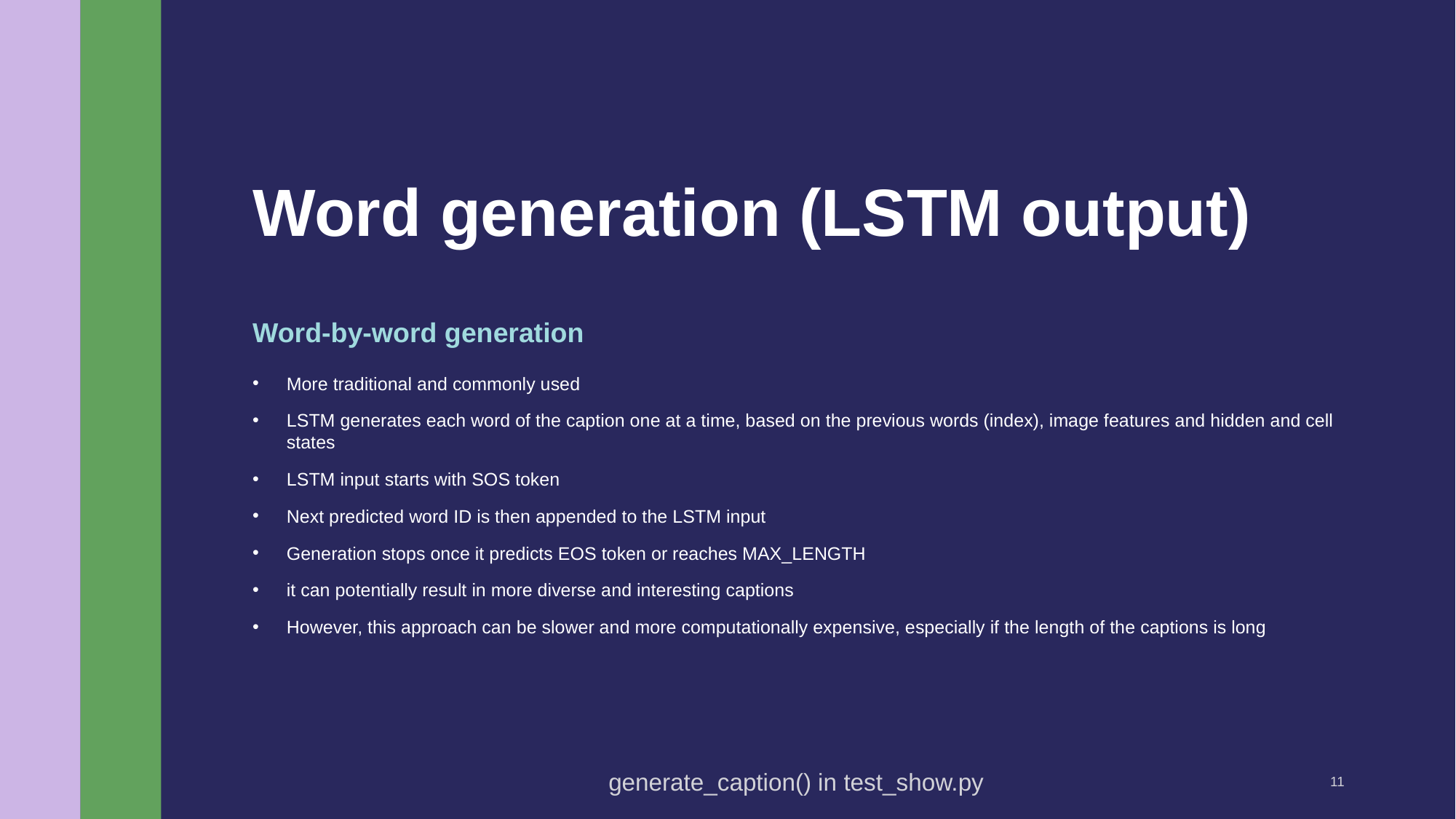

# Word generation (LSTM output)
Word-by-word generation
More traditional and commonly used
LSTM generates each word of the caption one at a time, based on the previous words (index), image features and hidden and cell states
LSTM input starts with SOS token
Next predicted word ID is then appended to the LSTM input
Generation stops once it predicts EOS token or reaches MAX_LENGTH
it can potentially result in more diverse and interesting captions
However, this approach can be slower and more computationally expensive, especially if the length of the captions is long

generate_caption() in test_show.py
11